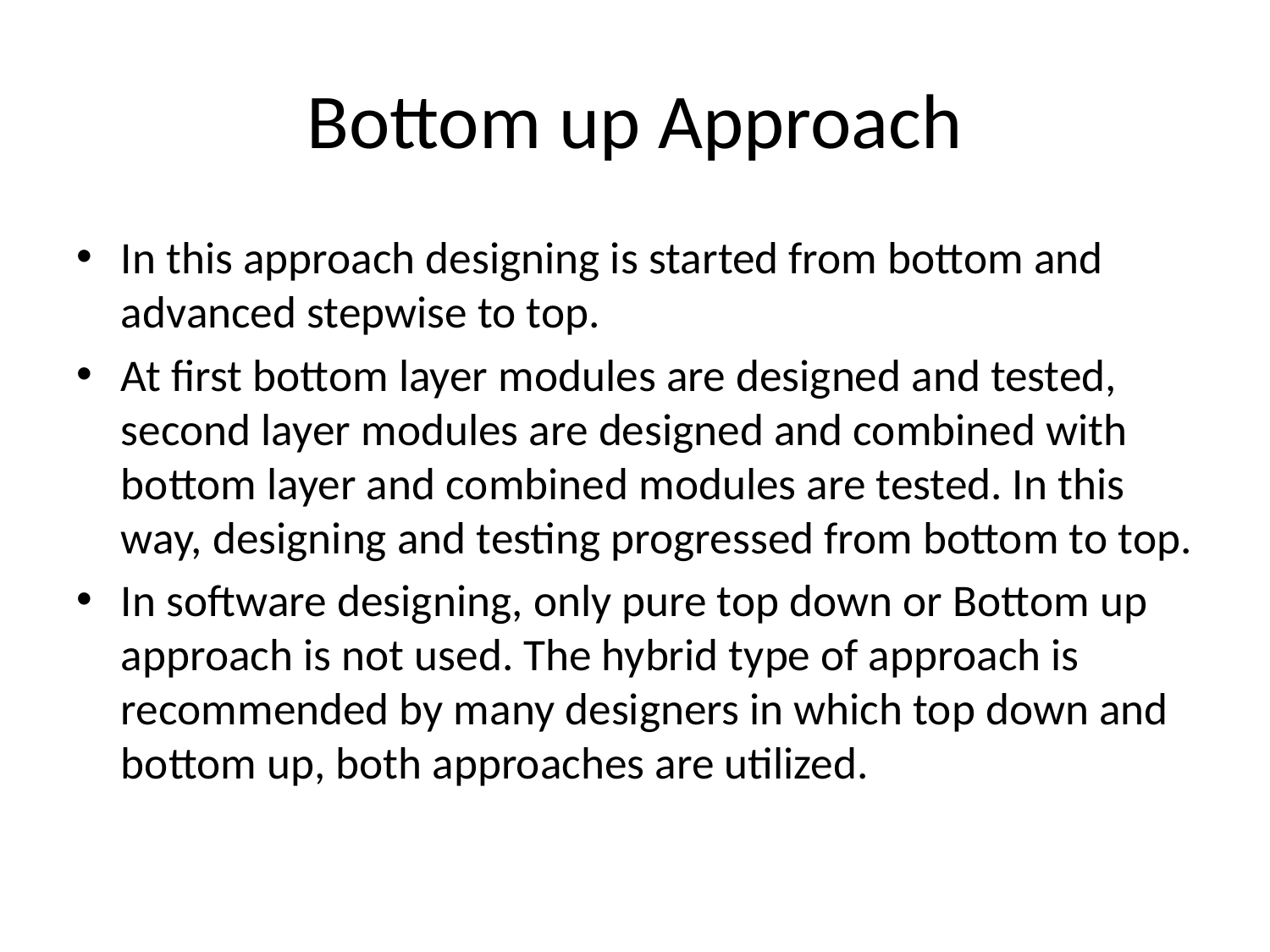

# Bottom up Approach
In this approach designing is started from bottom and advanced stepwise to top.
At first bottom layer modules are designed and tested, second layer modules are designed and combined with bottom layer and combined modules are tested. In this way, designing and testing progressed from bottom to top.
In software designing, only pure top down or Bottom up approach is not used. The hybrid type of approach is recommended by many designers in which top down and bottom up, both approaches are utilized.